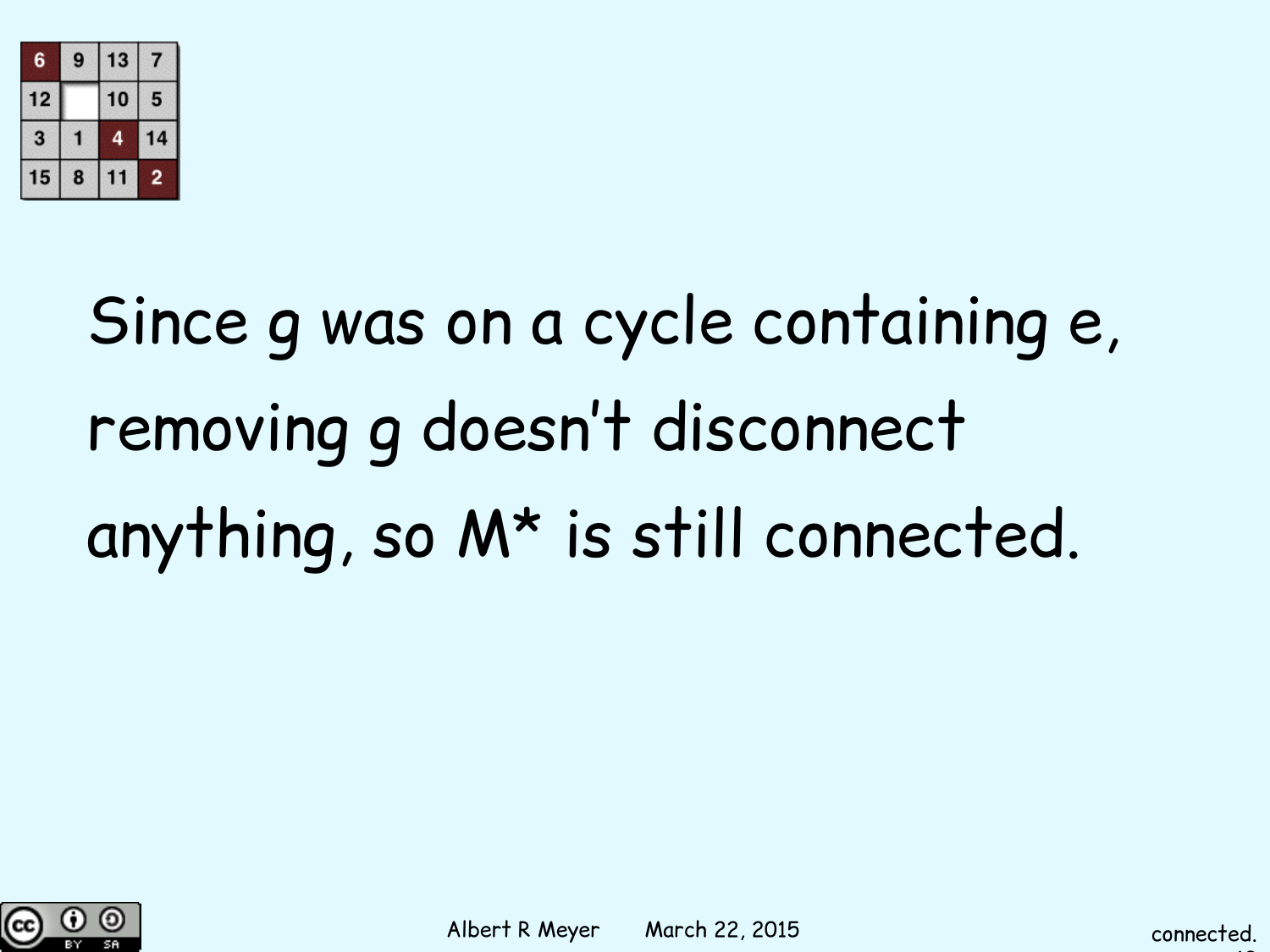

Since g was on a cycle containing e,  removing g doesn’t disconnect anything, so M* is still connected.

connected.13